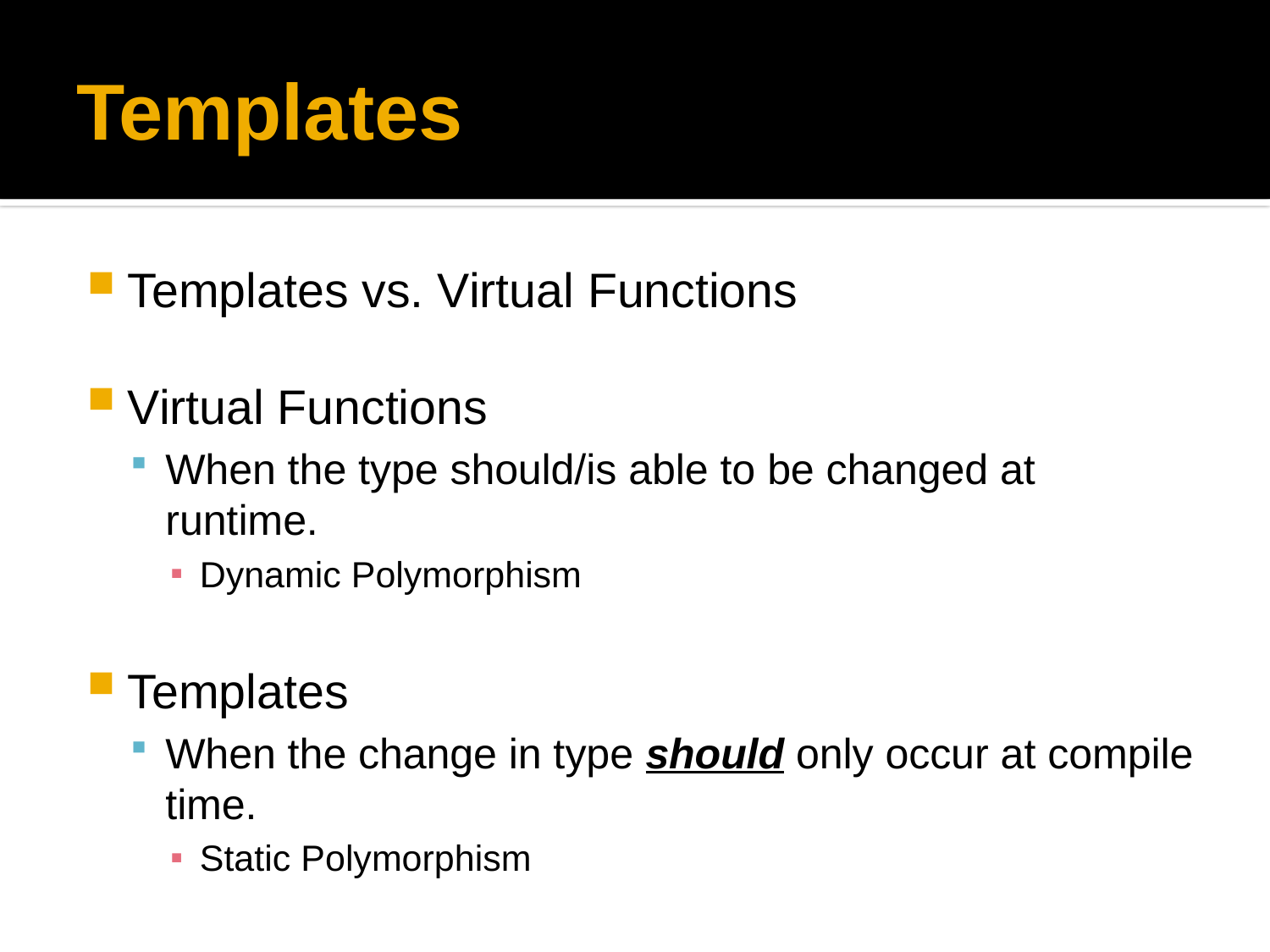

# Templates
Templates vs. Virtual Functions

Virtual Functions
When the type should/is able to be changed at runtime.
Dynamic Polymorphism

Templates
When the change in type should only occur at compile time.
Static Polymorphism